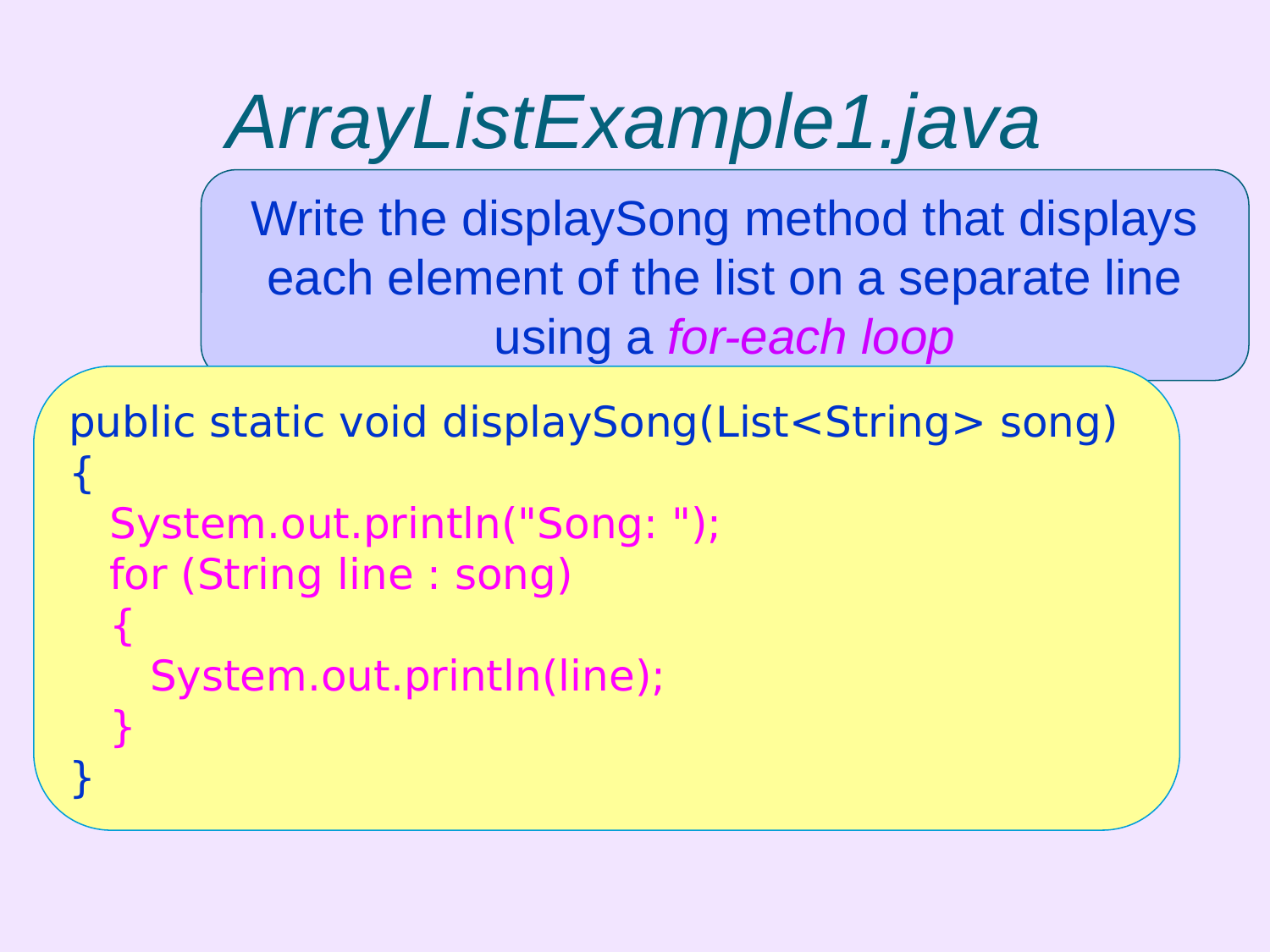

# ArrayListExample1.java
Write the displaySong method that displays each element of the list on a separate line using a for-each loop
public static void displaySong(List<String> song)
{
   System.out.println("Song: ");
   for (String line : song)
   {
      System.out.println(line);
   }
}